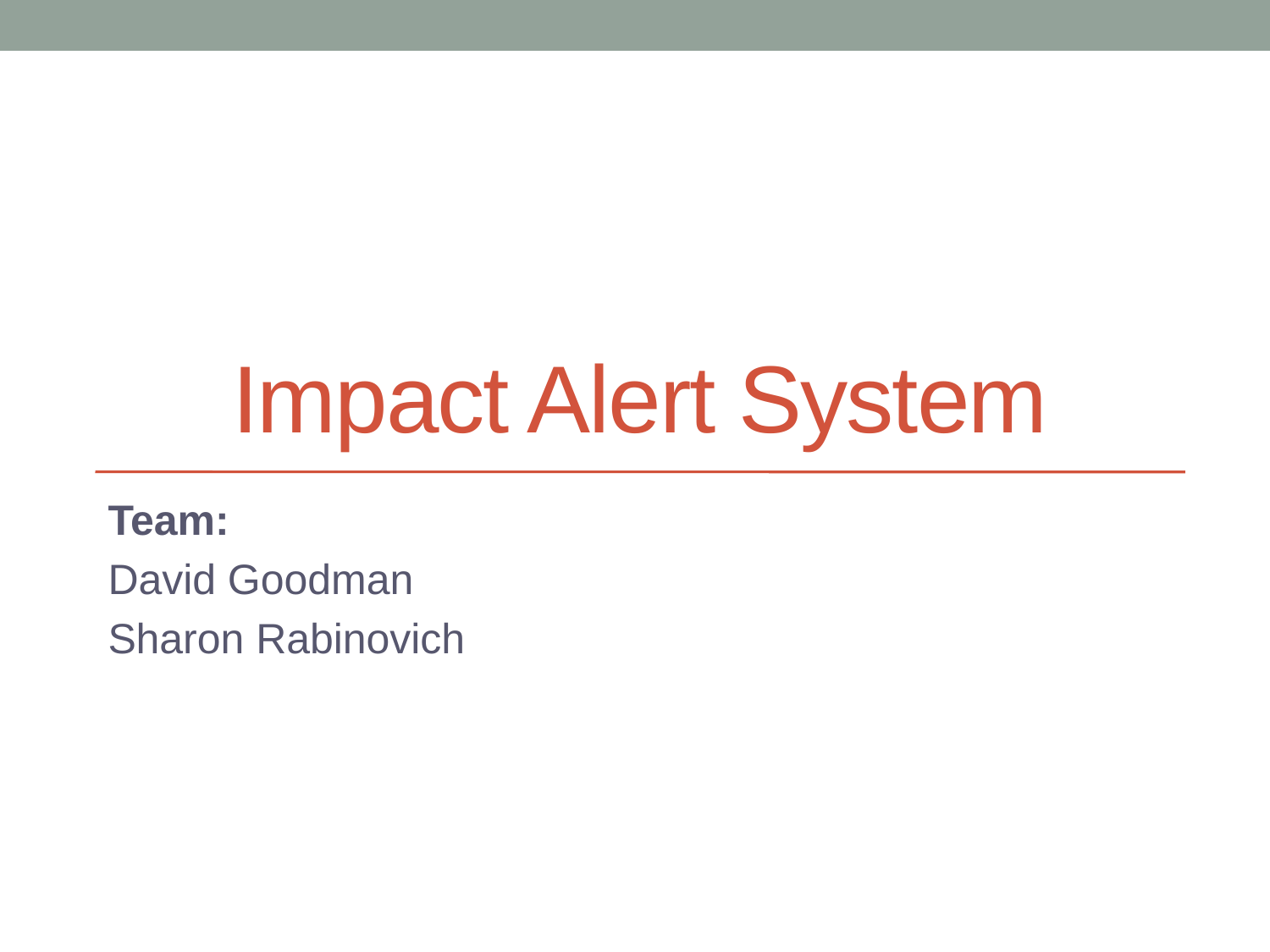

# Impact Alert System
Team:
David Goodman
Sharon Rabinovich